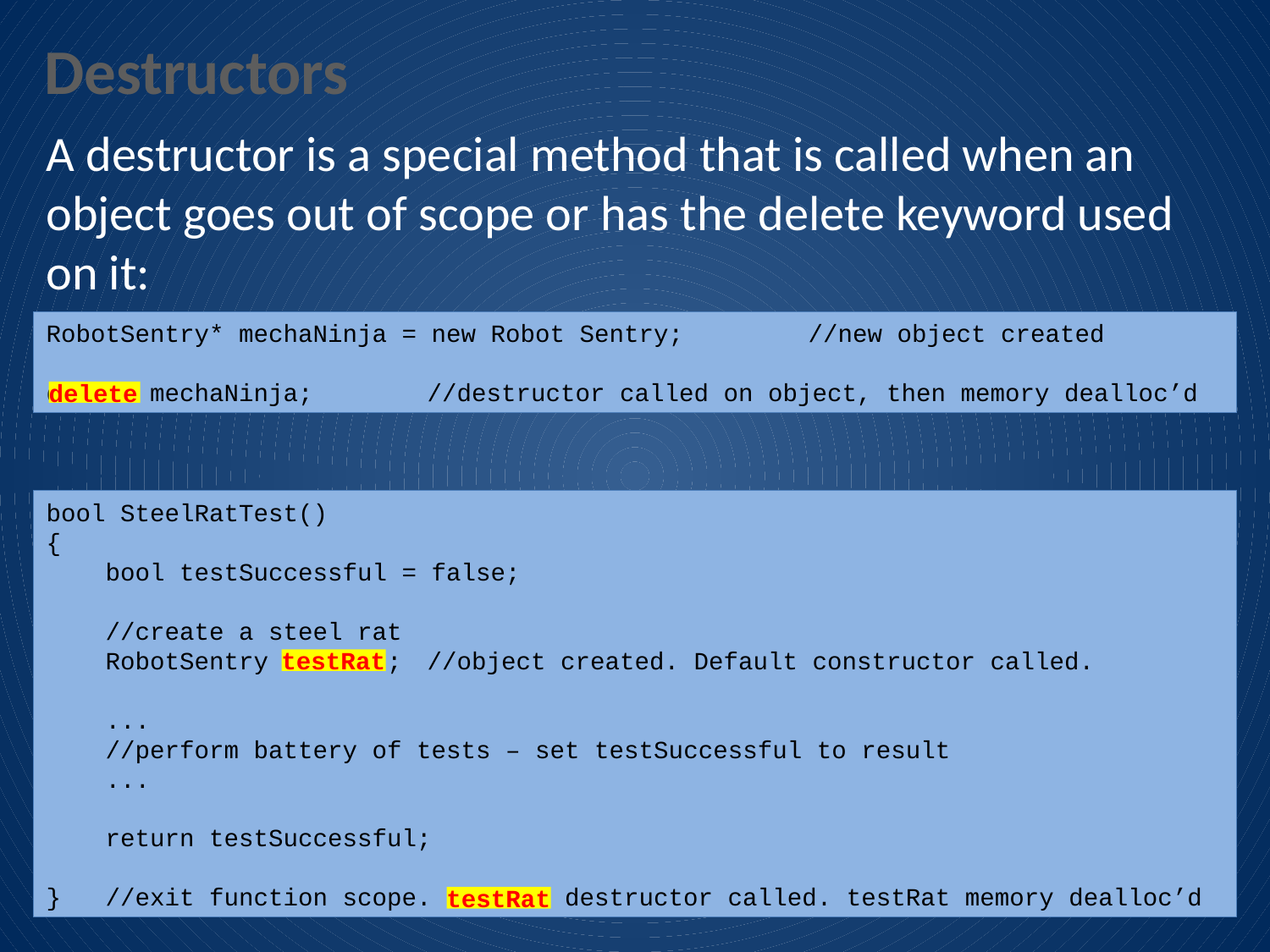

Destructors
A destructor is a special method that is called when an object goes out of scope or has the delete keyword used on it:
RobotSentry* mechaNinja = new Robot Sentry;	//new object created

delete mechaNinja;	//destructor called on object, then memory dealloc’d
delete
bool SteelRatTest()
{
    bool testSuccessful = false;

    //create a steel rat
    RobotSentry testRat;	//object created. Default constructor called.

    ...
    //perform battery of tests – set testSuccessful to result
    ...

    return testSuccessful;

}   //exit function scope. testRat destructor called. testRat memory dealloc’d
testRat
testRat